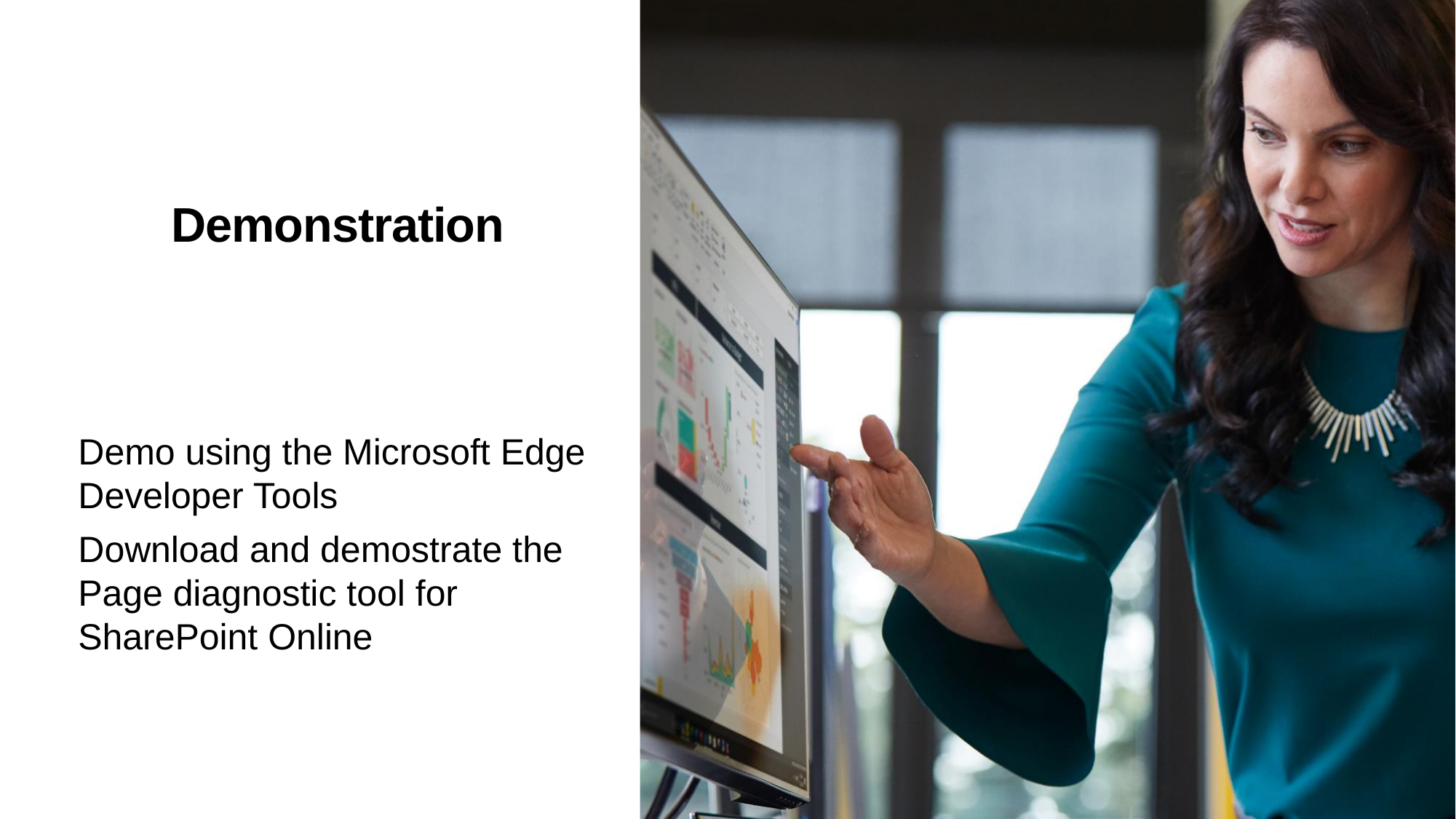

# Demonstration
Demo using the Microsoft Edge Developer Tools
Download and demostrate the Page diagnostic tool for SharePoint Online